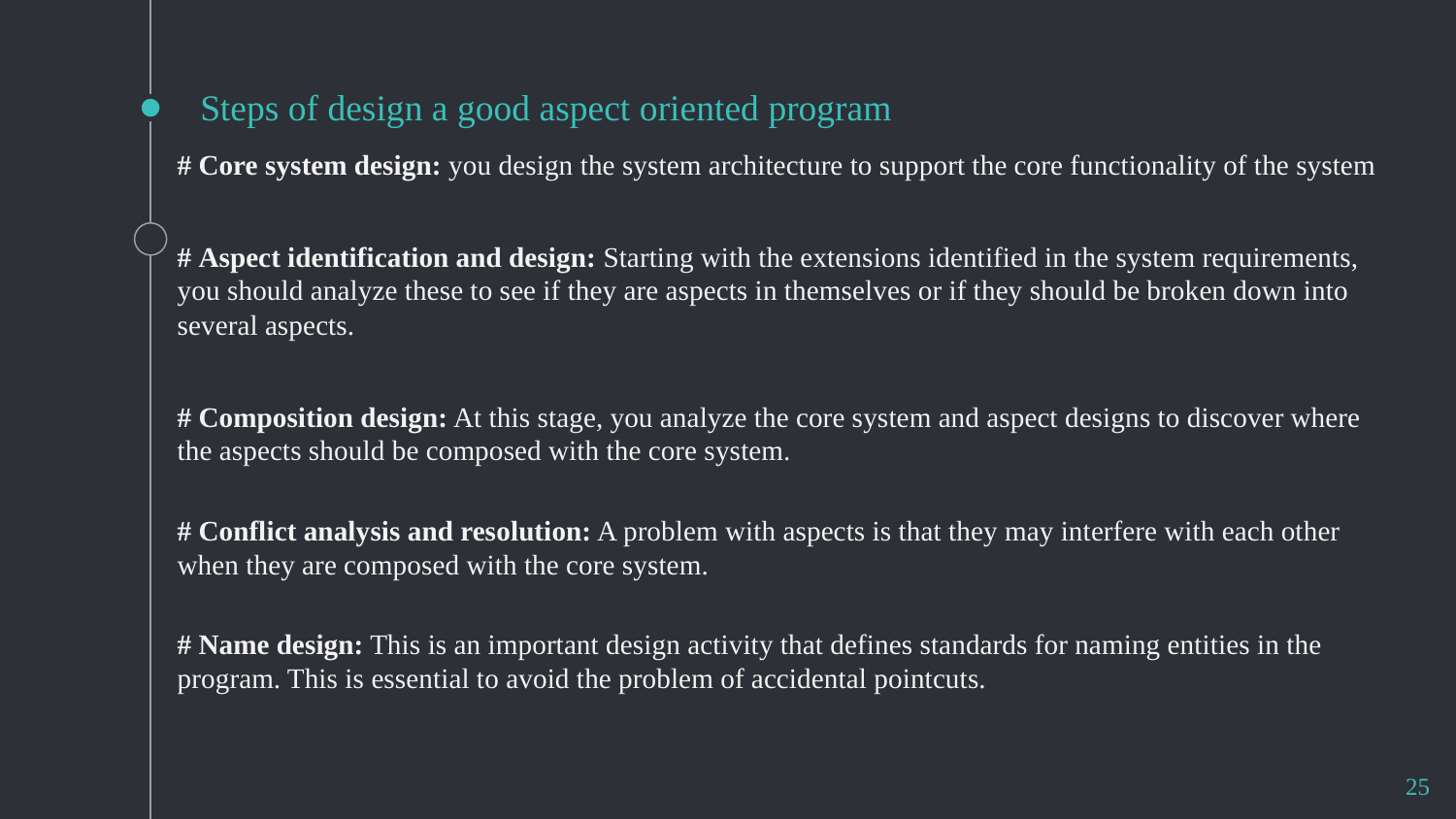

# Steps of design a good aspect oriented program
# Core system design: you design the system architecture to support the core functionality of the system

# Aspect identification and design: Starting with the extensions identified in the system requirements, you should analyze these to see if they are aspects in themselves or if they should be broken down into several aspects.

# Composition design: At this stage, you analyze the core system and aspect designs to discover where the aspects should be composed with the core system.
# Conflict analysis and resolution: A problem with aspects is that they may interfere with each other when they are composed with the core system.
# Name design: This is an important design activity that defines standards for naming entities in the program. This is essential to avoid the problem of accidental pointcuts.
25